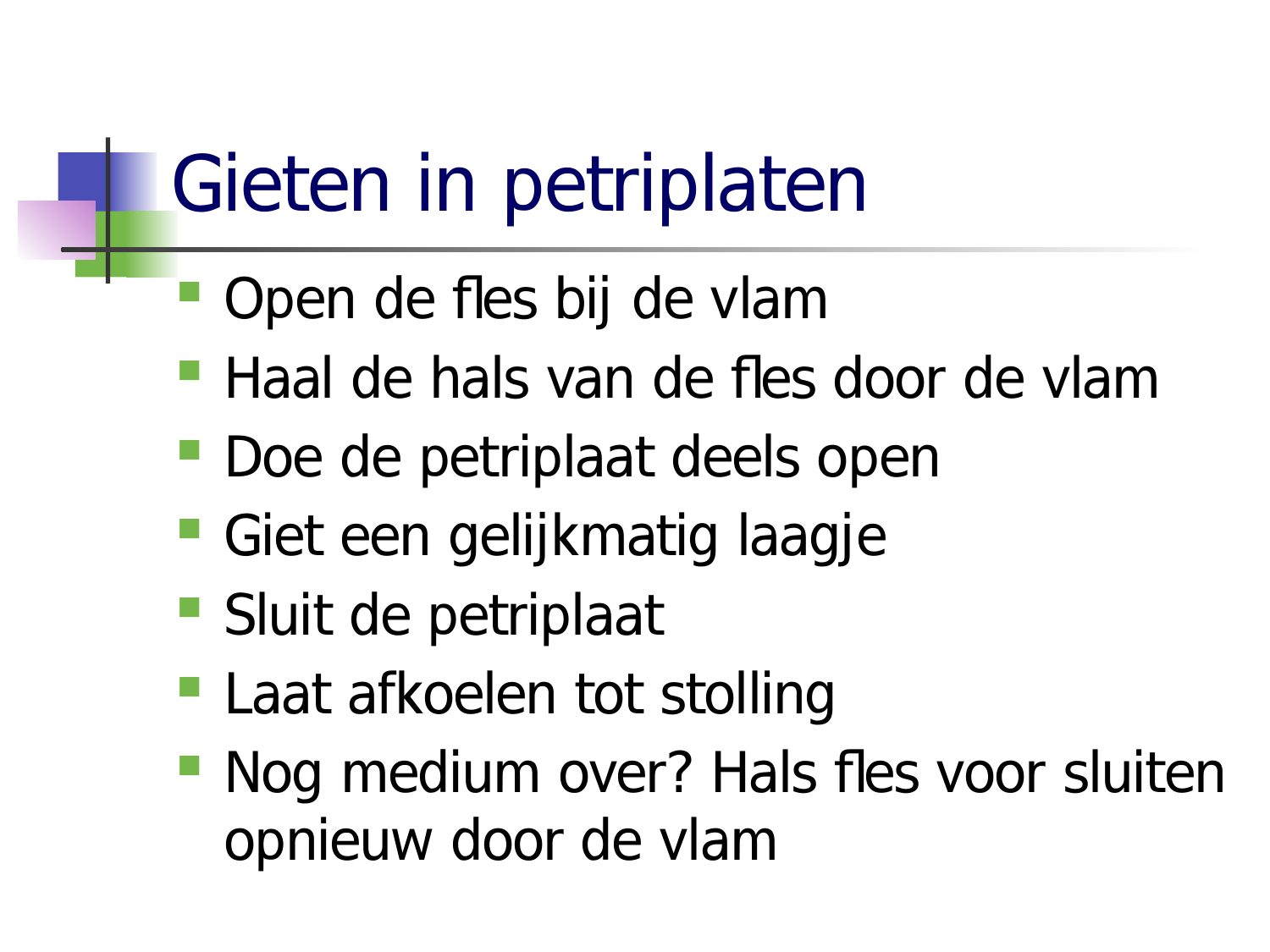

# Gieten in petriplaten
Open de fles bij de vlam
Haal de hals van de fles door de vlam
Doe de petriplaat deels open
Giet een gelijkmatig laagje
Sluit de petriplaat
Laat afkoelen tot stolling
Nog medium over? Hals fles voor sluiten opnieuw door de vlam